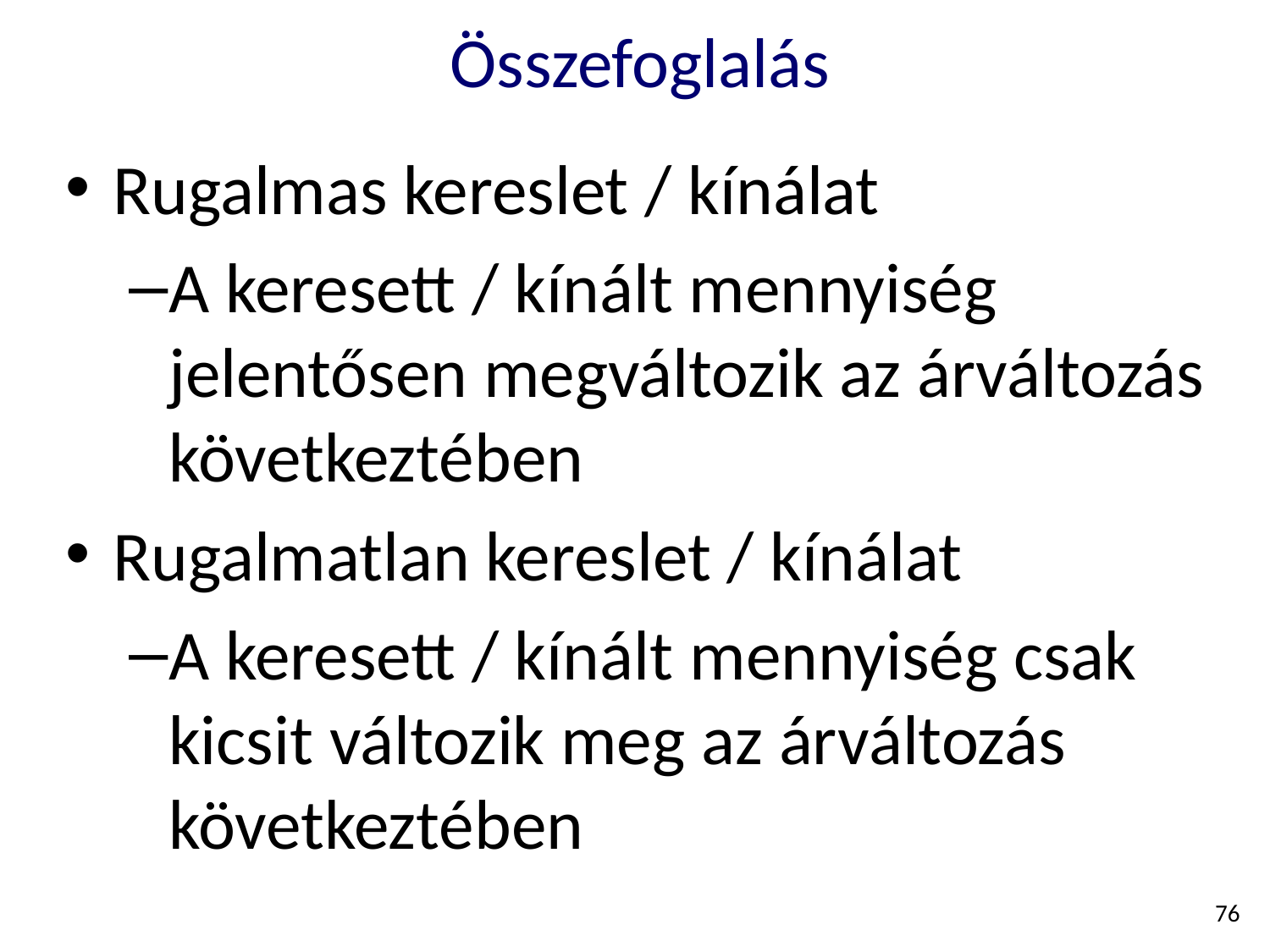

# Összefoglalás
Rugalmas kereslet / kínálat
A keresett / kínált mennyiség jelentősen megváltozik az árváltozás következtében
Rugalmatlan kereslet / kínálat
A keresett / kínált mennyiség csak kicsit változik meg az árváltozás következtében

76